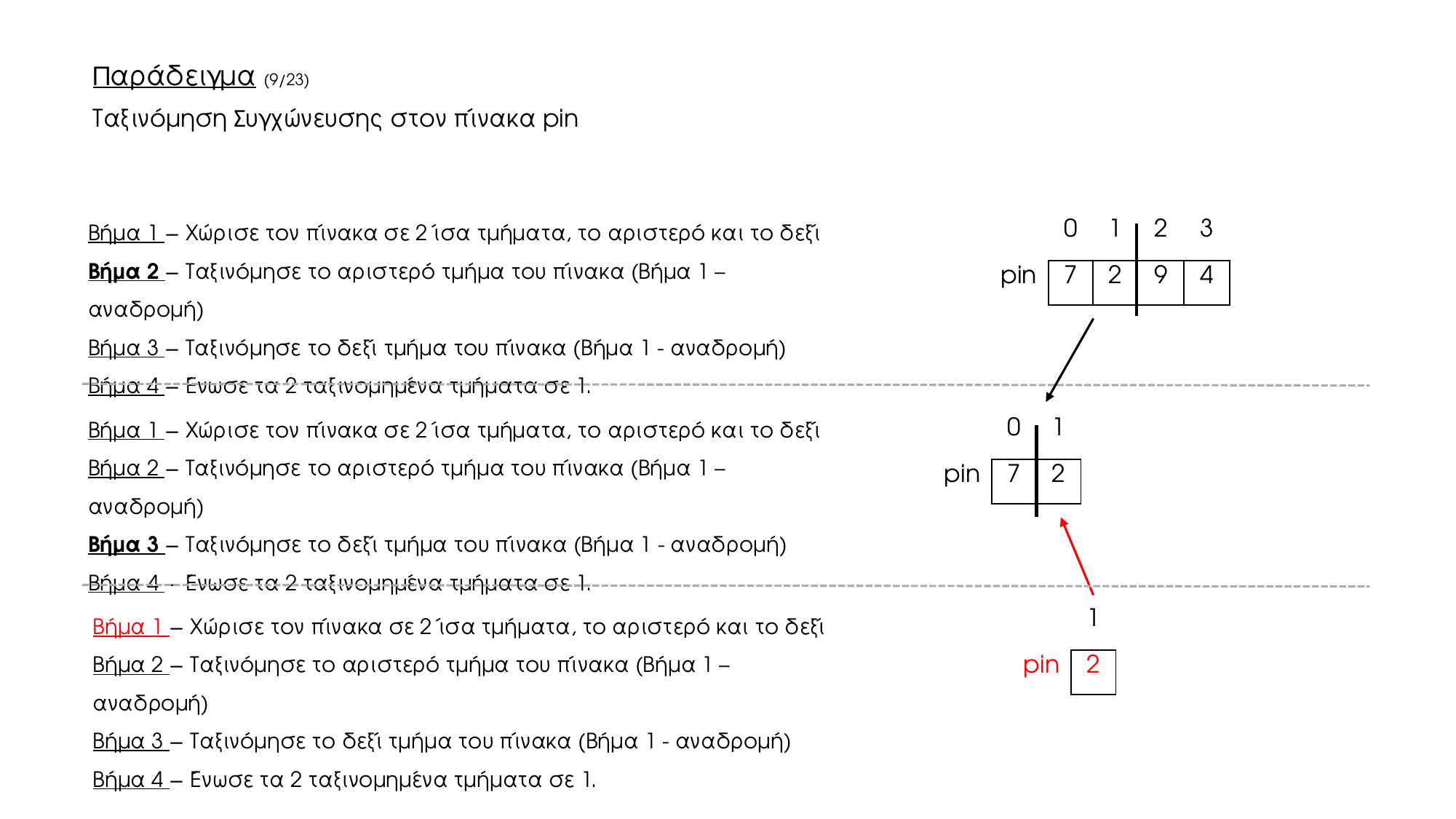

Παράδειγμα (9/23)
Ταξινόμηση Συγχώνευσης στον πίνακα pin
Βήμα 1 − Χώρισε τον πίνακα σε 2 ίσα τμήματα, το αριστερό και το δεξί
Βήμα 2 − Ταξινόμησε το αριστερό τμήμα του πίνακα (Βήμα 1 – αναδρομή)
Βήμα 3 − Ταξινόμησε το δεξί τμήμα του πίνακα (Βήμα 1 - αναδρομή)
Βήμα 4 − Ένωσε τα 2 ταξινομημένα τμήματα σε 1.
|  | 0 | 1 | 2 | 3 |
| --- | --- | --- | --- | --- |
| pin | 7 | 2 | 9 | 4 |
Βήμα 1 − Χώρισε τον πίνακα σε 2 ίσα τμήματα, το αριστερό και το δεξί
Βήμα 2 − Ταξινόμησε το αριστερό τμήμα του πίνακα (Βήμα 1 – αναδρομή)
Βήμα 3 − Ταξινόμησε το δεξί τμήμα του πίνακα (Βήμα 1 - αναδρομή)
Βήμα 4 − Ένωσε τα 2 ταξινομημένα τμήματα σε 1.
|  | 0 | 1 |
| --- | --- | --- |
| pin | 7 | 2 |
Βήμα 1 − Χώρισε τον πίνακα σε 2 ίσα τμήματα, το αριστερό και το δεξί
Βήμα 2 − Ταξινόμησε το αριστερό τμήμα του πίνακα (Βήμα 1 – αναδρομή)
Βήμα 3 − Ταξινόμησε το δεξί τμήμα του πίνακα (Βήμα 1 - αναδρομή)
Βήμα 4 − Ένωσε τα 2 ταξινομημένα τμήματα σε 1.
|  | 1 |
| --- | --- |
| pin | 2 |